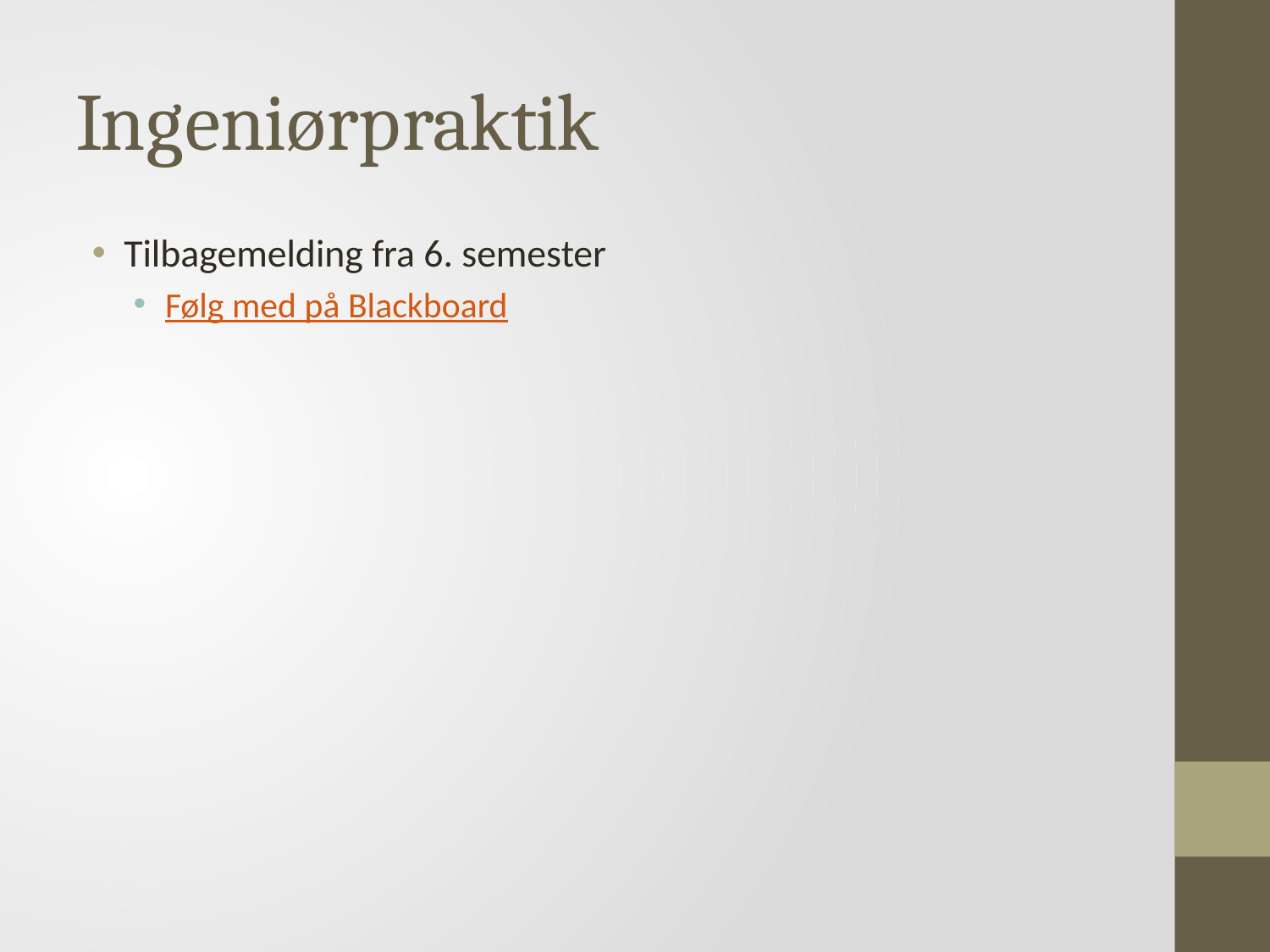

# Ingeniørpraktik
Tilbagemelding fra 6. semester
Følg med på Blackboard